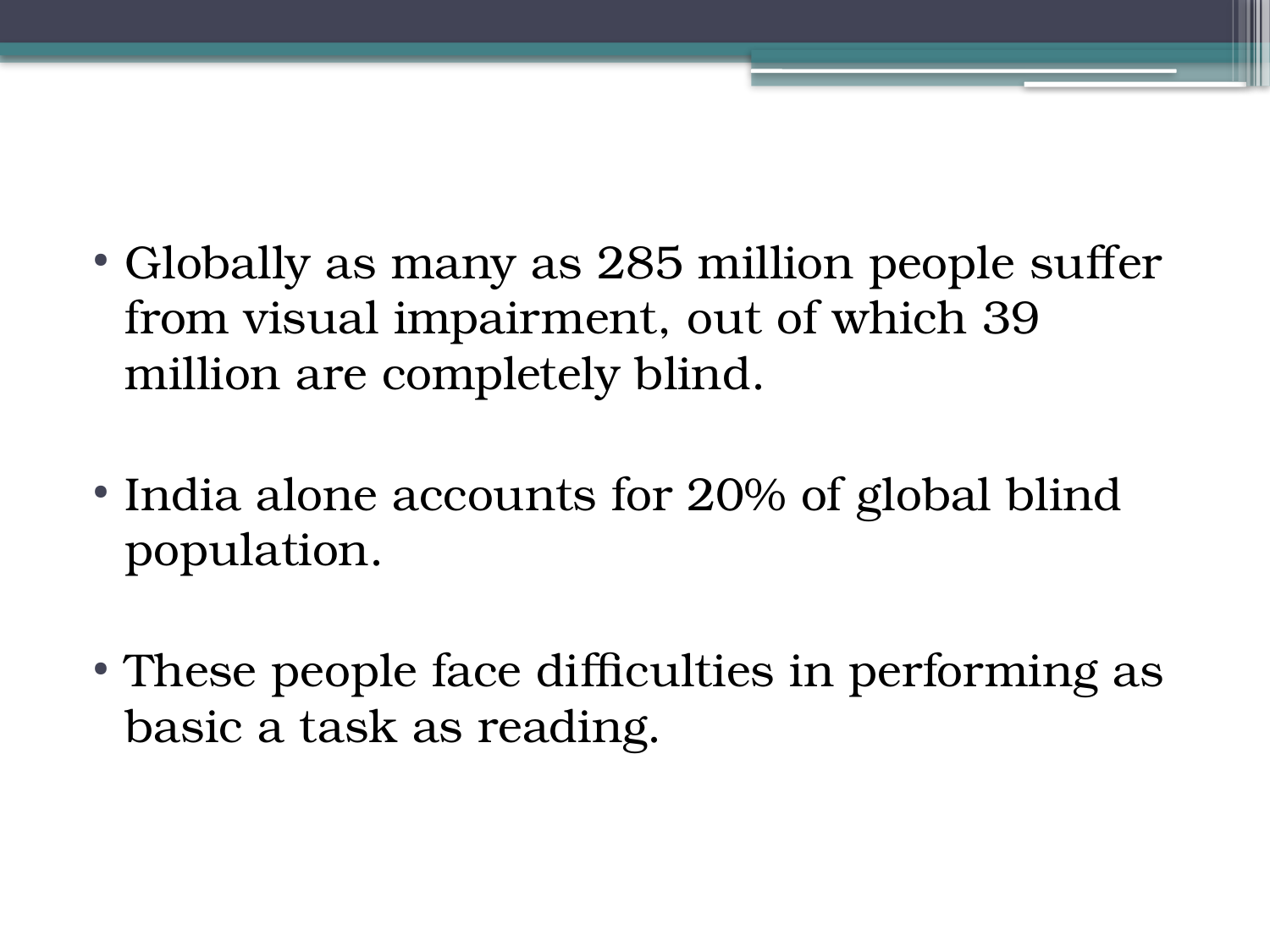

Globally as many as 285 million people suffer from visual impairment, out of which 39 million are completely blind.

India alone accounts for 20% of global blind population.

These people face difficulties in performing as basic a task as reading.